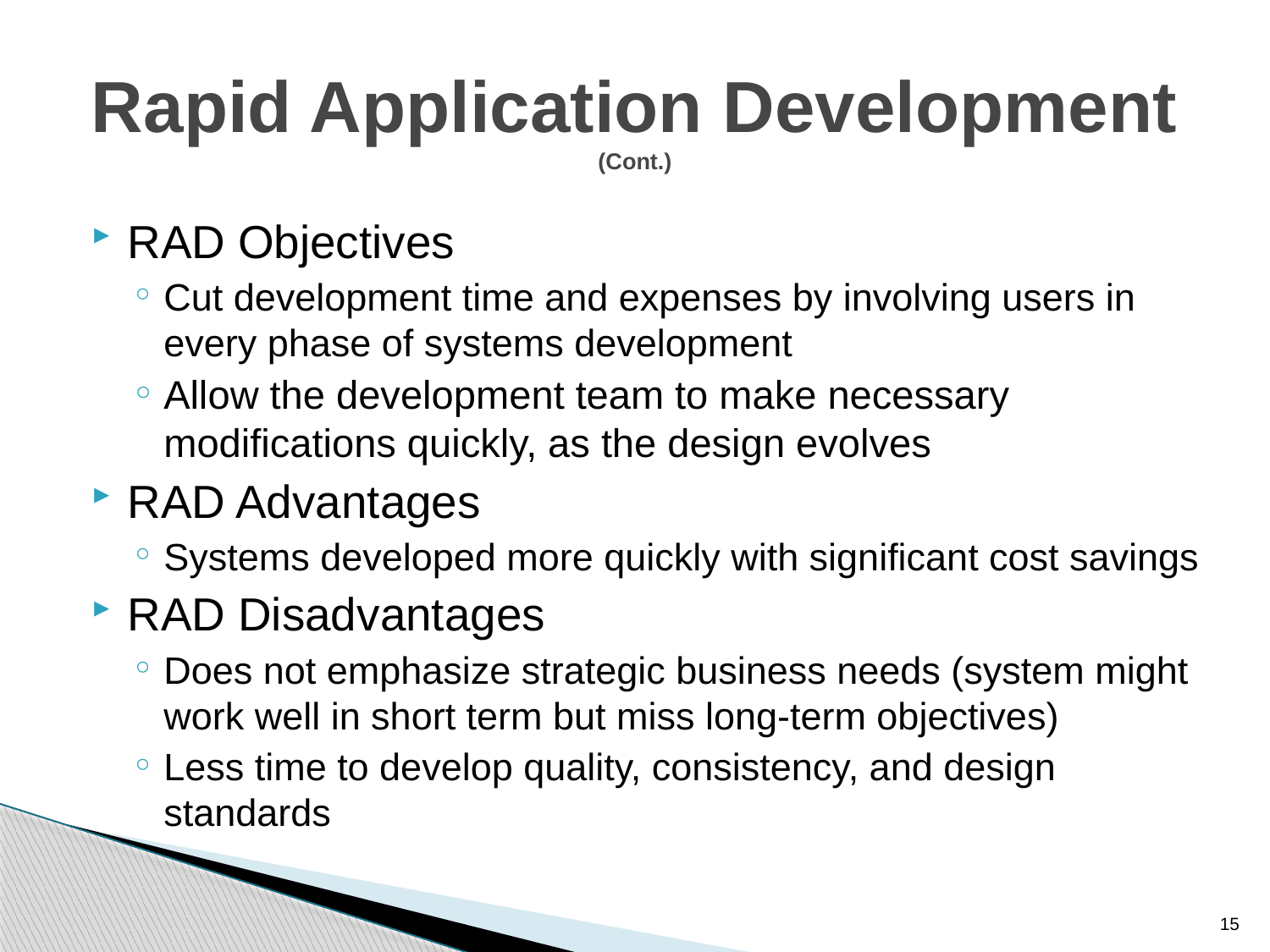

# Rapid Application Development (Cont.)
RAD Objectives
Cut development time and expenses by involving users in every phase of systems development
Allow the development team to make necessary modifications quickly, as the design evolves
RAD Advantages
Systems developed more quickly with significant cost savings
RAD Disadvantages
Does not emphasize strategic business needs (system might work well in short term but miss long-term objectives)
Less time to develop quality, consistency, and design standards
15